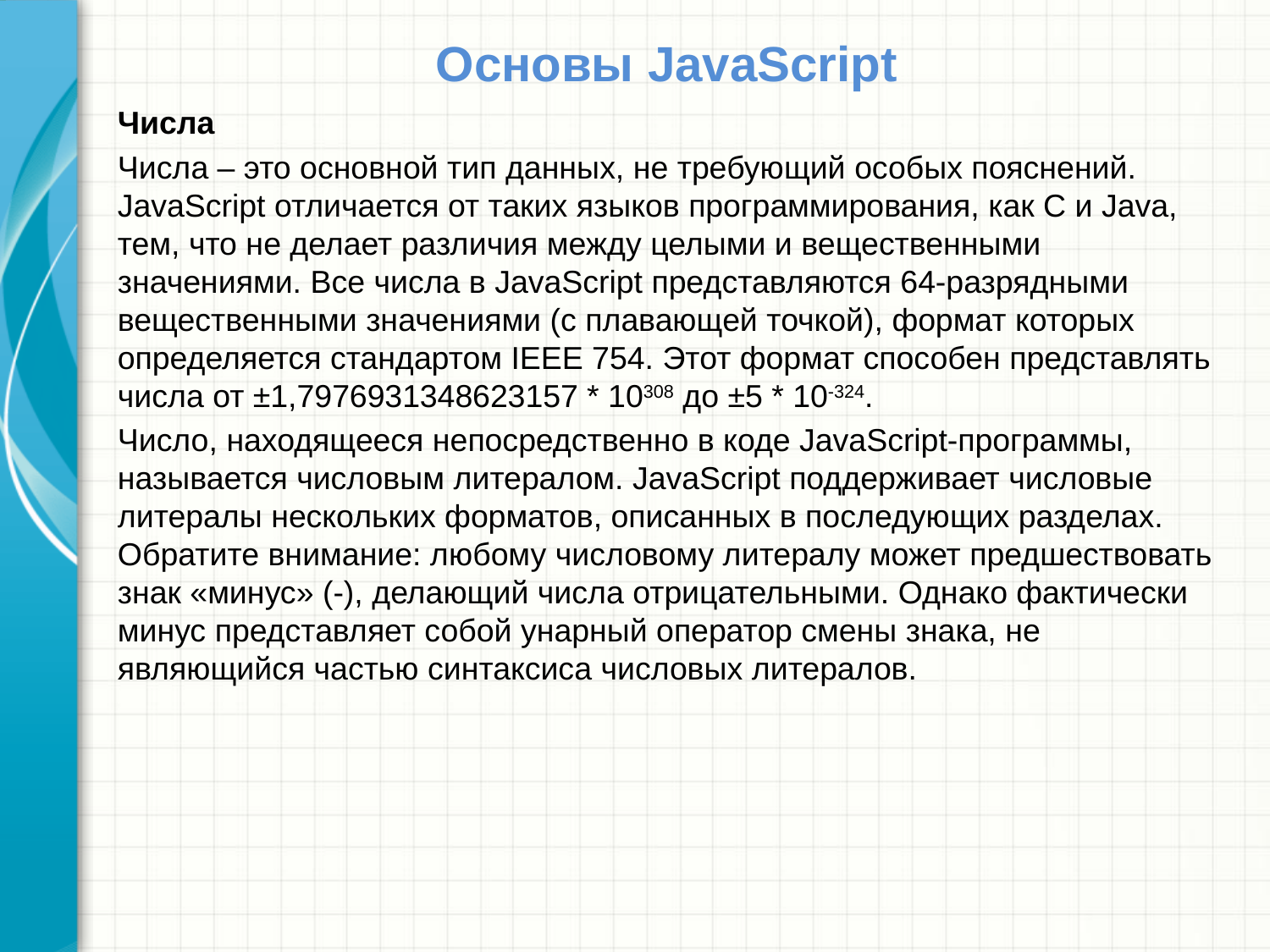

# Основы JavaScript
Числа
Числа – это основной тип данных, не требующий особых пояснений. JavaScript отличается от таких языков программирования, как C и Java, тем, что не делает различия между целыми и вещественными значениями. Все числа в JavaScript представляются 64-разрядными вещественными значениями (с плавающей точкой), формат которых определяется стандартом IEEE 754. Этот формат способен представлять числа от ±1,7976931348623157 * 10308 до ±5 * 10-324.
Число, находящееся непосредственно в коде JavaScript-программы, называется числовым литералом. JavaScript поддерживает числовые литералы нескольких форматов, описанных в последующих разделах. Обратите внимание: любому числовому литералу может предшествовать знак «минус» (-), делающий числа отрицательными. Однако фактически минус представляет собой унарный оператор смены знака, не являющийся частью синтаксиса числовых литералов.